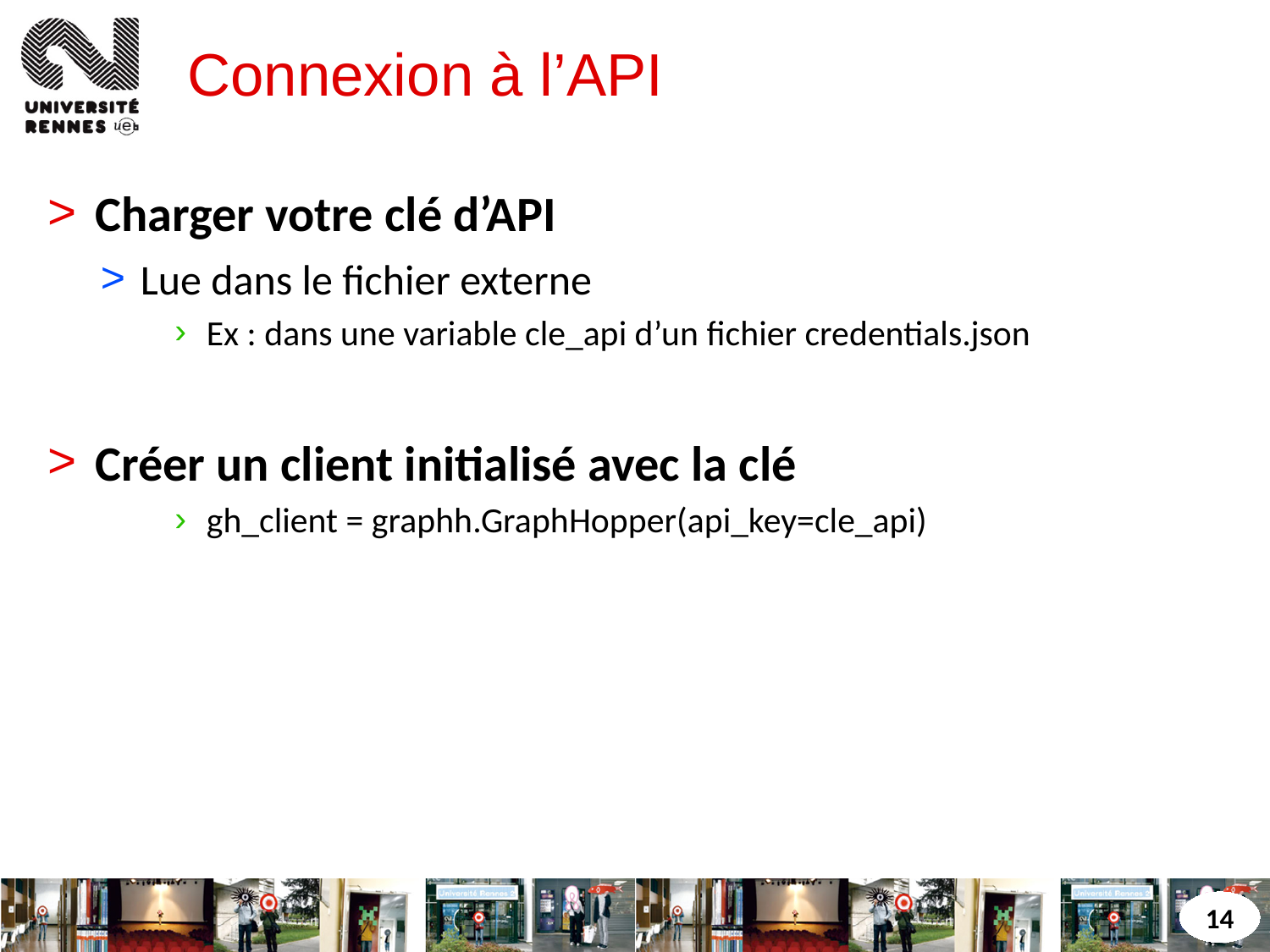

# Connexion à l’API
Charger votre clé d’API
Lue dans le fichier externe
Ex : dans une variable cle_api d’un fichier credentials.json

Créer un client initialisé avec la clé
gh_client = graphh.GraphHopper(api_key=cle_api)

14